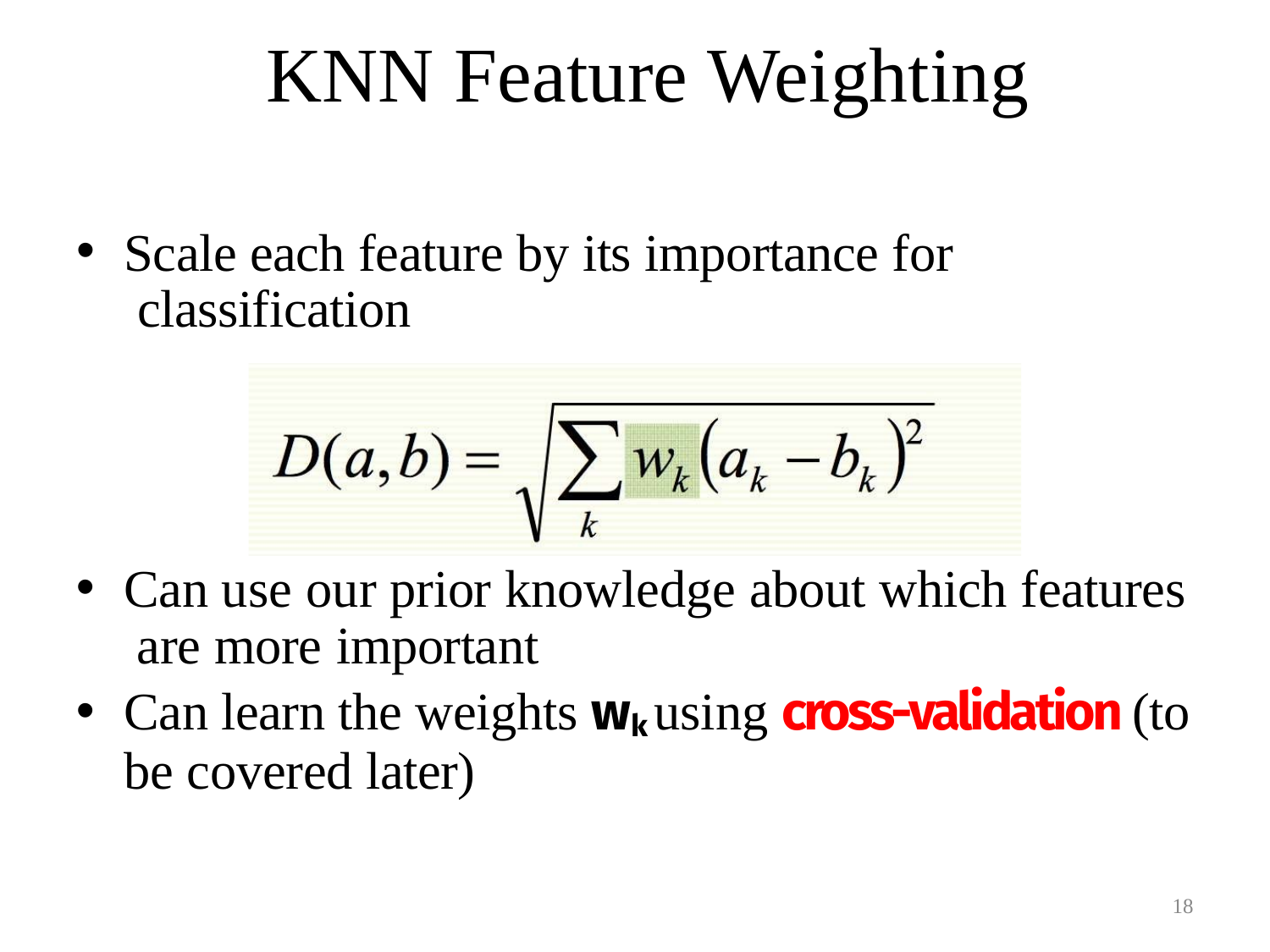

# KNN Feature Weighting
Scale each feature by its importance for  classification

Can use our prior knowledge about which features  are more important
Can learn the weights wk using cross-validation (to  be covered later)
18